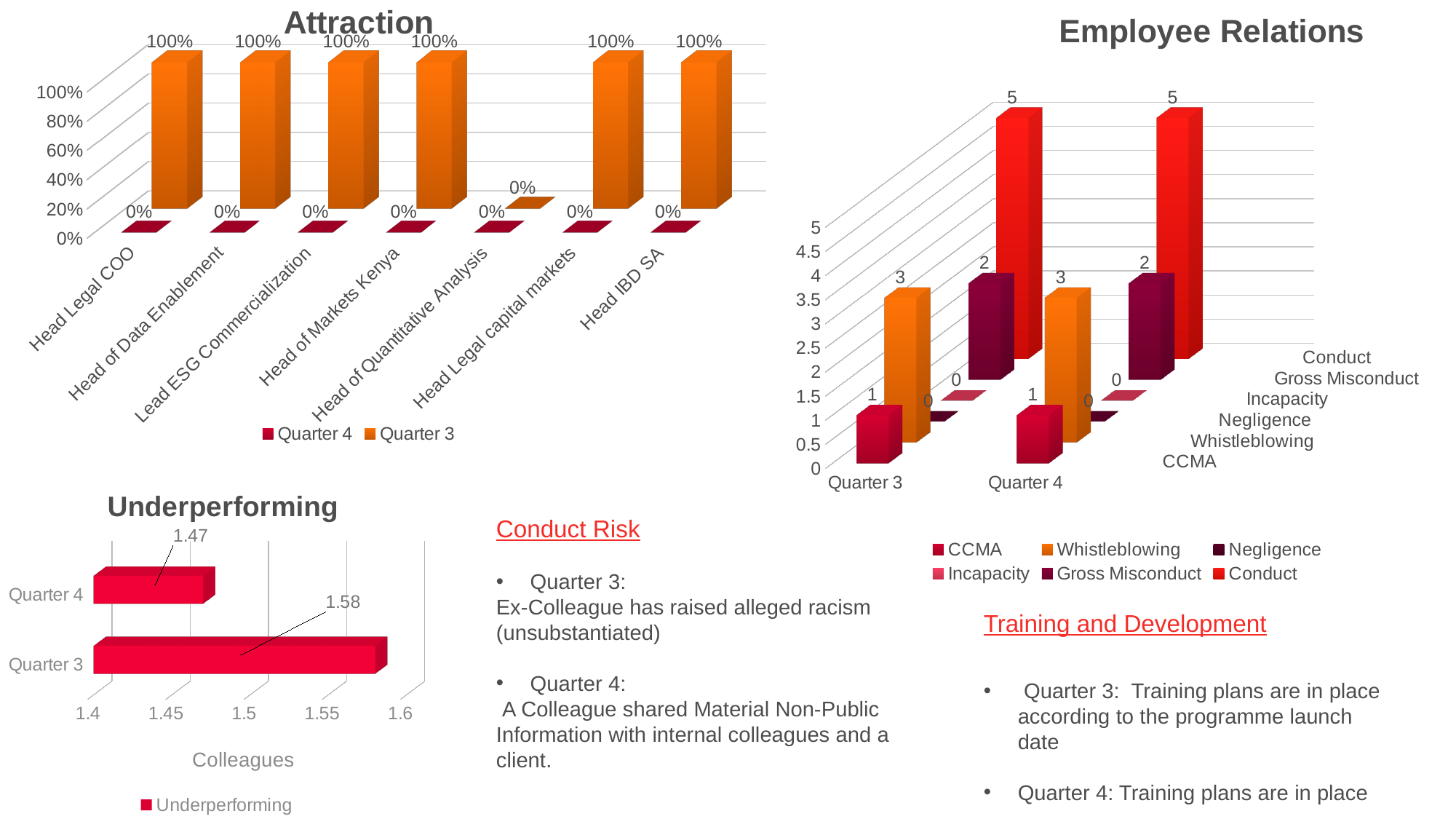

[unsupported chart]

[unsupported chart]

[unsupported chart]

Conduct Risk

Quarter 3:
Ex-Colleague has raised alleged racism (unsubstantiated)

Quarter 4:
 A Colleague shared Material Non-Public Information with internal colleagues and a client.

Training and Development

 Quarter 3:  Training plans are in place according to the programme launch date

Quarter 4: Training plans are in place